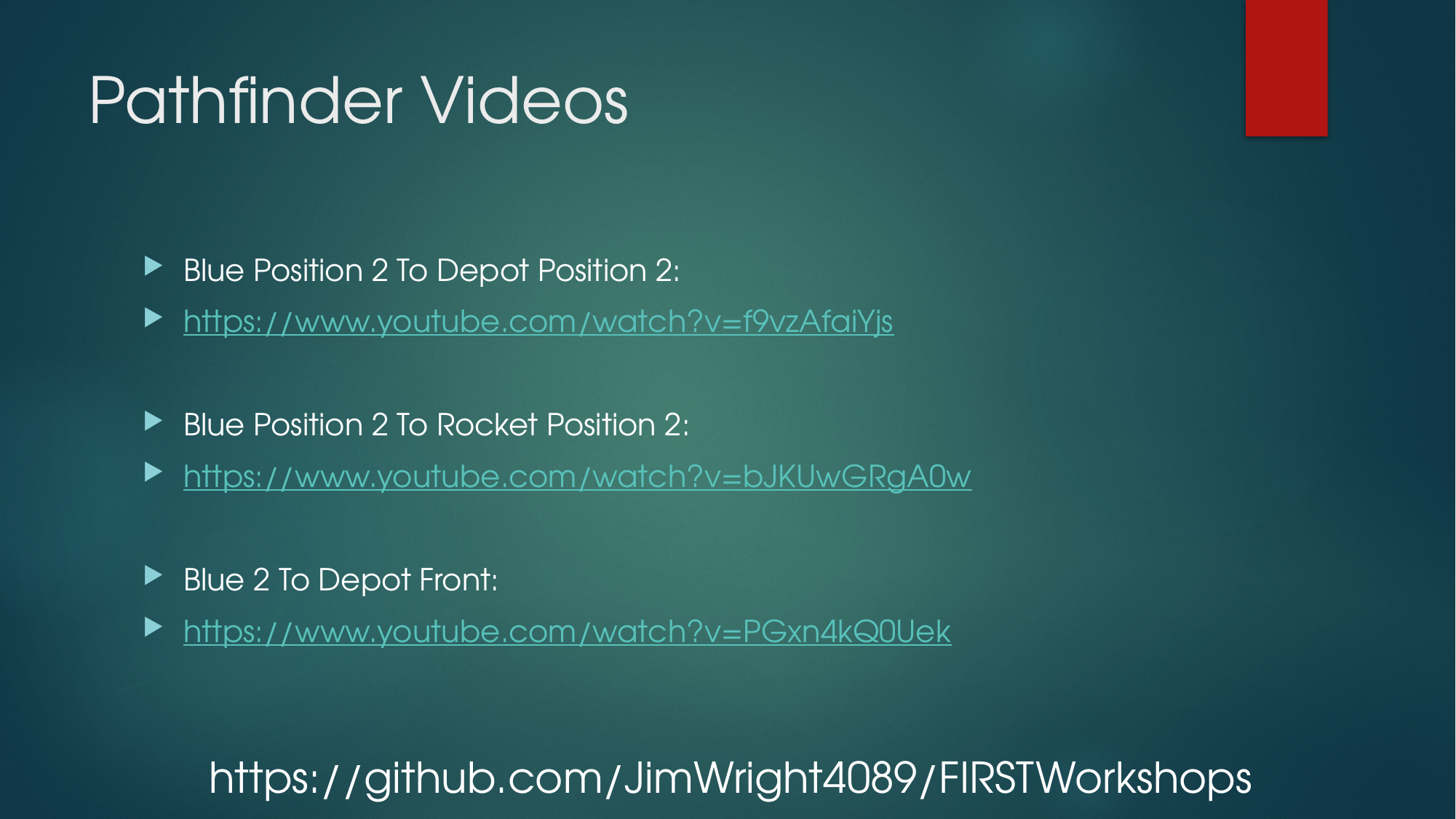

# Pathfinder Videos
Blue Position 2 To Depot Position 2:
https://www.youtube.com/watch?v=f9vzAfaiYjs

Blue Position 2 To Rocket Position 2:
https://www.youtube.com/watch?v=bJKUwGRgA0w

Blue 2 To Depot Front:
https://www.youtube.com/watch?v=PGxn4kQ0Uek
https://github.com/JimWright4089/FIRSTWorkshops